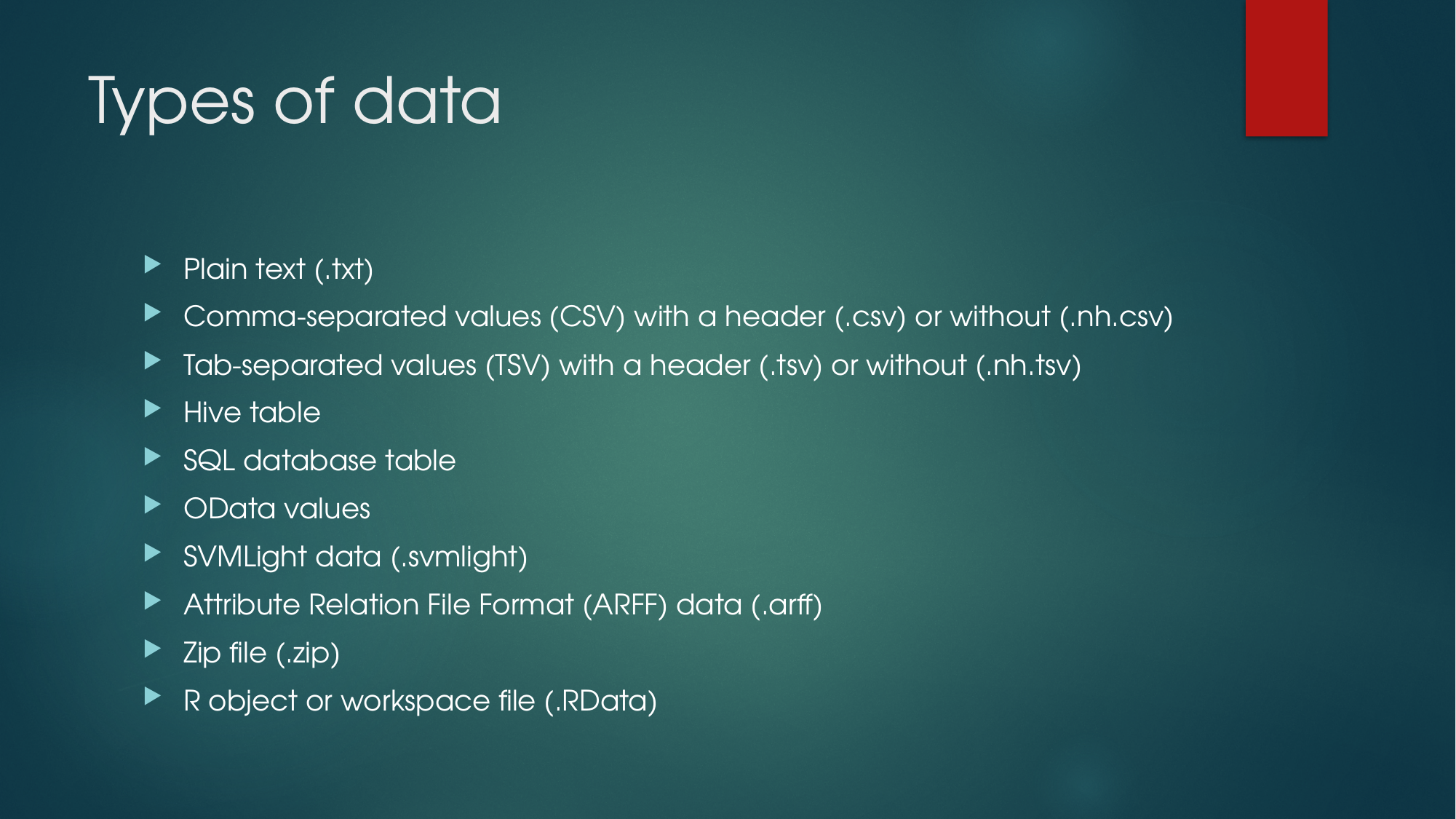

# Types of data
Plain text (.txt)
Comma-separated values (CSV) with a header (.csv) or without (.nh.csv)
Tab-separated values (TSV) with a header (.tsv) or without (.nh.tsv)
Hive table
SQL database table
OData values
SVMLight data (.svmlight)
Attribute Relation File Format (ARFF) data (.arff)
Zip file (.zip)
R object or workspace file (.RData)